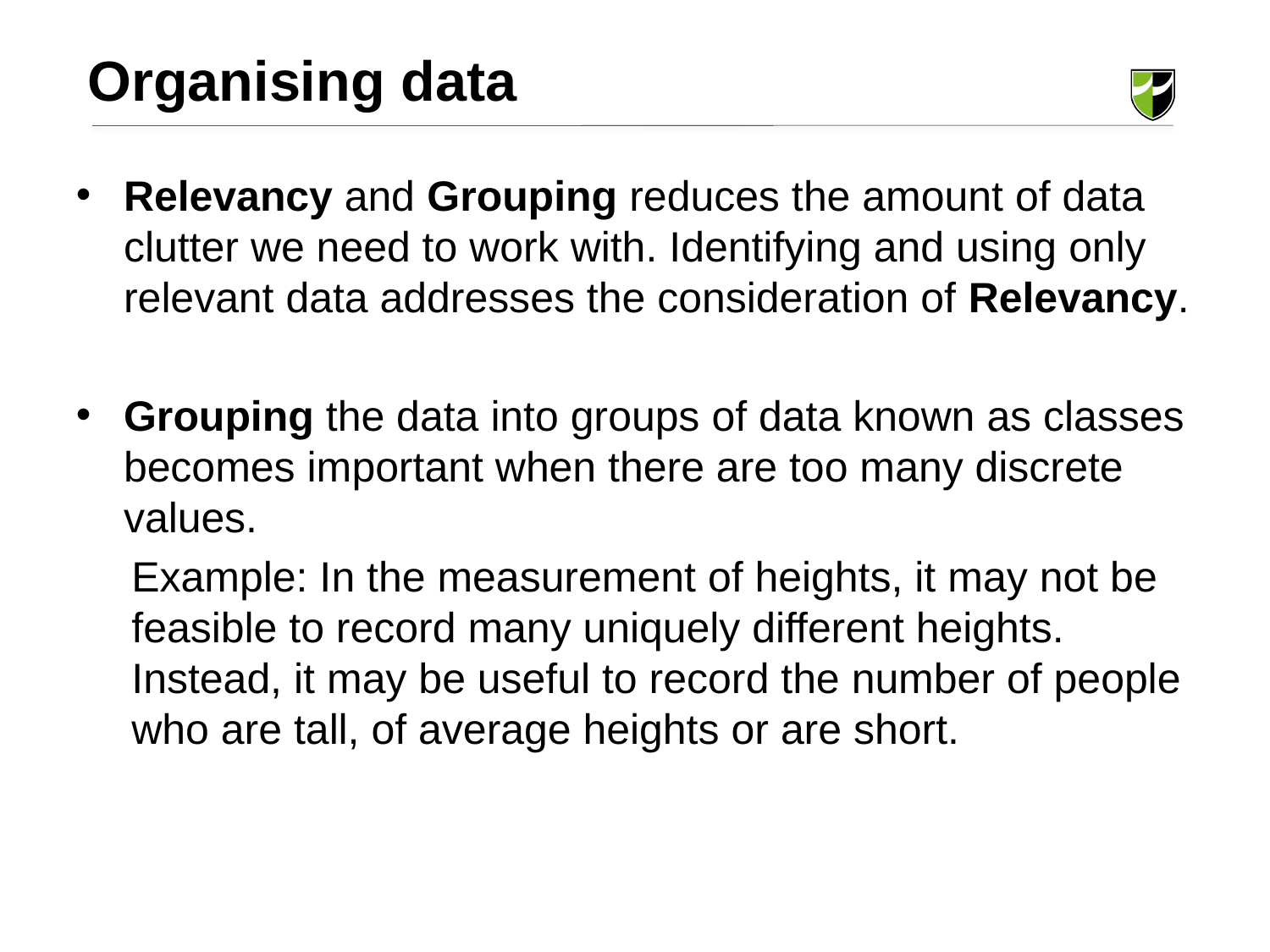

Organising data
Relevancy and Grouping reduces the amount of data clutter we need to work with. Identifying and using only relevant data addresses the consideration of Relevancy.

Grouping the data into groups of data known as classes becomes important when there are too many discrete values.
Example: In the measurement of heights, it may not be feasible to record many uniquely different heights. Instead, it may be useful to record the number of people who are tall, of average heights or are short.